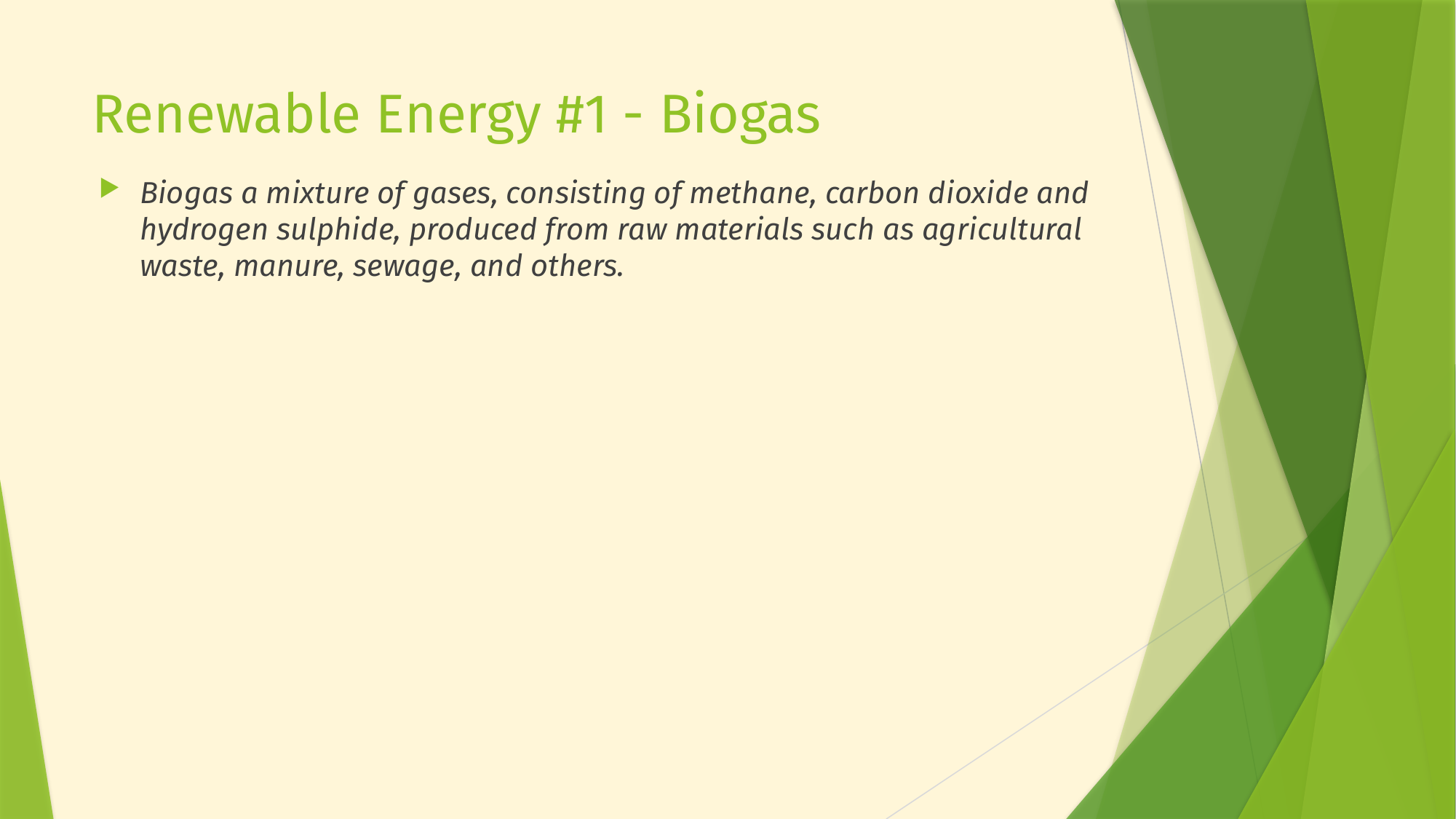

# Renewable Energy #1 - Biogas
Biogas a mixture of gases, consisting of methane, carbon dioxide and hydrogen sulphide, produced from raw materials such as agricultural waste, manure, sewage, and others.